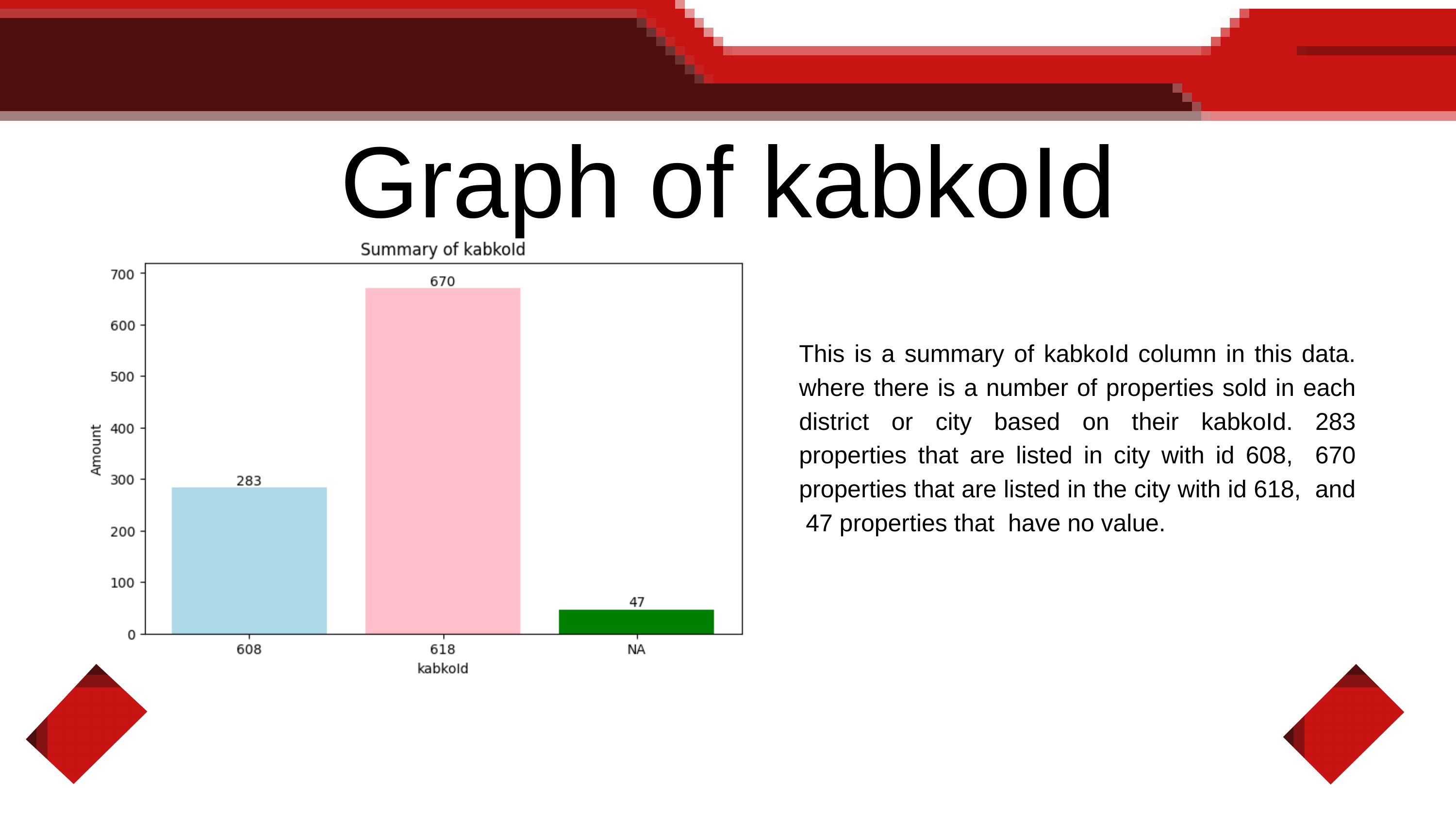

Graph of kabkoId

This is a summary of kabkoId column in this data. where there is a number of properties sold in each district or city based on their kabkoId. 283 properties that are listed in city with id 608,  670 properties that are listed in the city with id 618,  and  47 properties that  have no value.